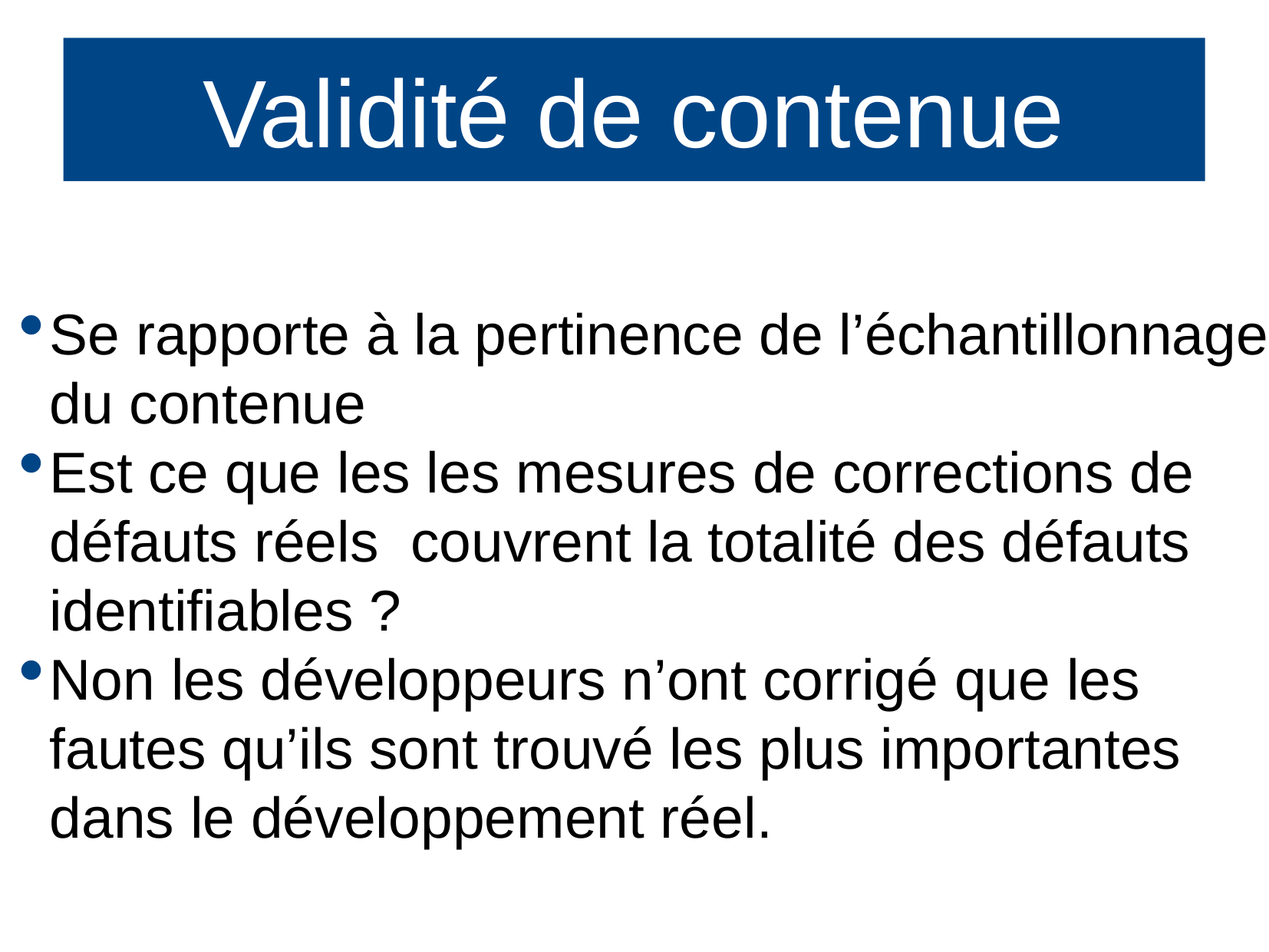

Validité de contenue

Se rapporte à la pertinence de l’échantillonnage du contenue
Est ce que les les mesures de corrections de défauts réels  couvrent la totalité des défauts identifiables ?
Non les développeurs n’ont corrigé que les fautes qu’ils sont trouvé les plus importantes dans le développement réel.